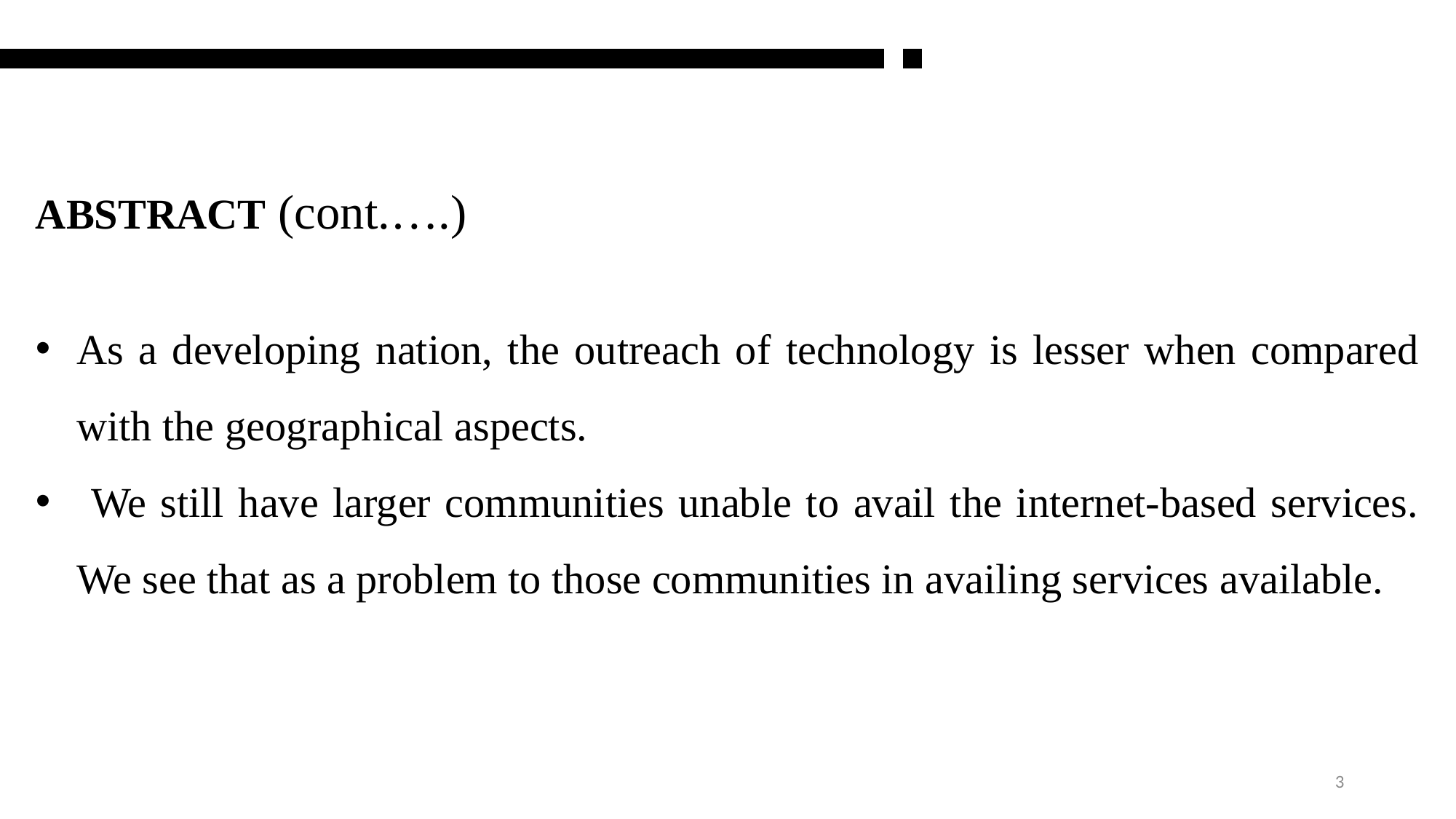

ABSTRACT (cont.….)

As a developing nation, the outreach of technology is lesser when compared with the geographical aspects.
 We still have larger communities unable to avail the internet-based services. We see that as a problem to those communities in availing services available.
3